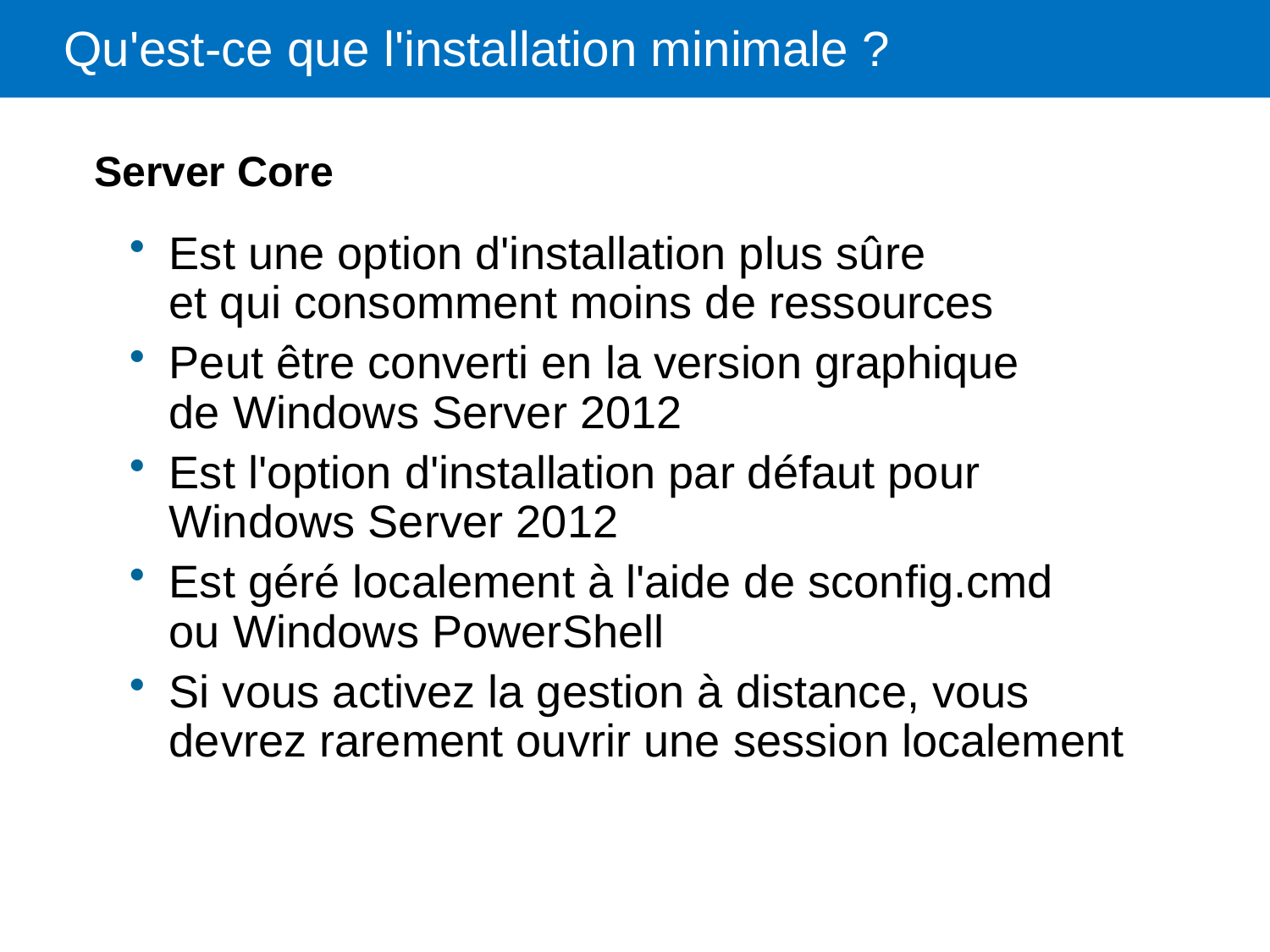

# Qu'est-ce que l'installation minimale ?
Server Core
Est une option d'installation plus sûre et qui consomment moins de ressources
Peut être converti en la version graphique de Windows Server 2012
Est l'option d'installation par défaut pour Windows Server 2012
Est géré localement à l'aide de sconfig.cmd ou Windows PowerShell
Si vous activez la gestion à distance, vous devrez rarement ouvrir une session localement